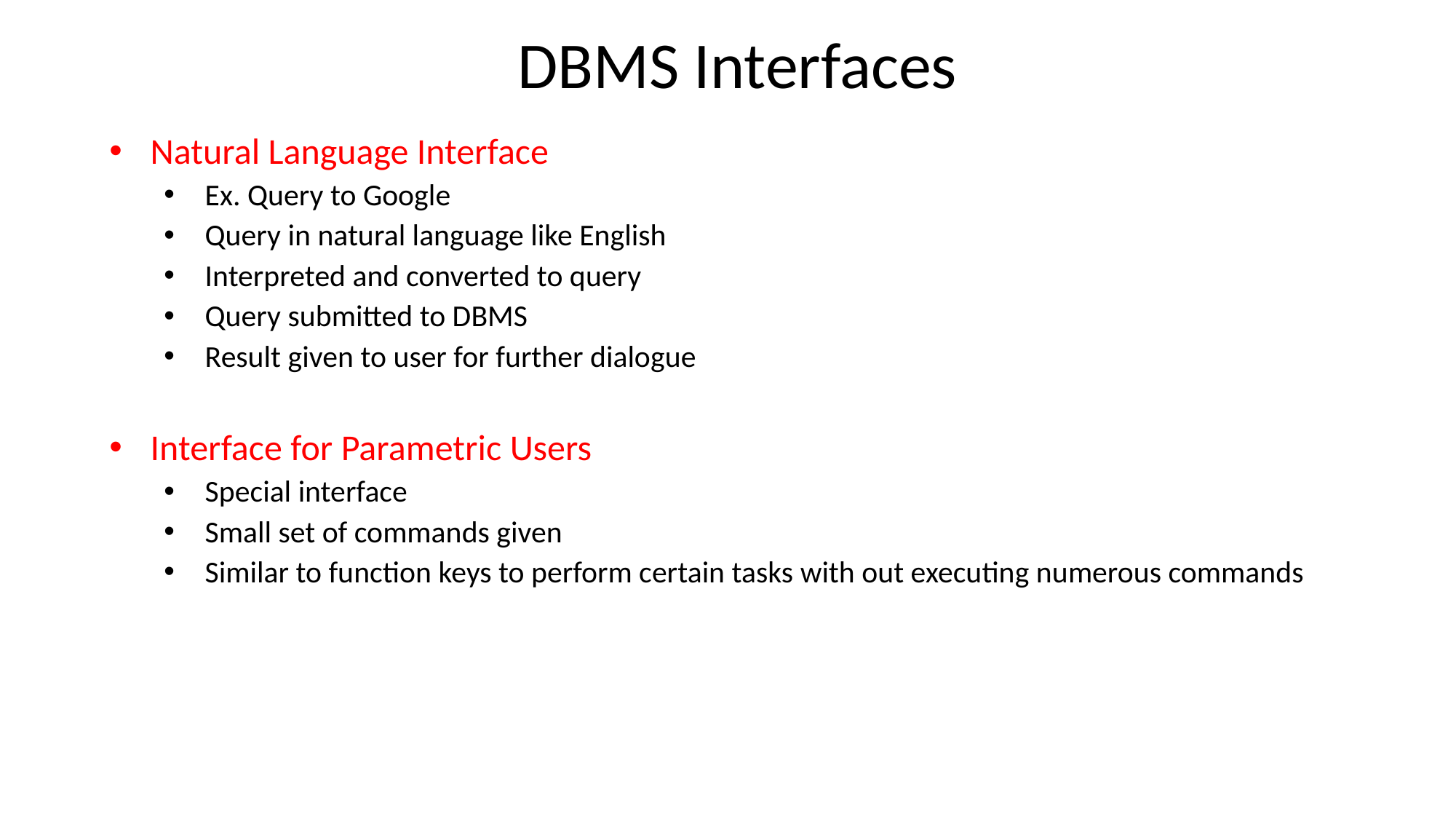

# DBMS Interfaces
Natural Language Interface
Ex. Query to Google
Query in natural language like English
Interpreted and converted to query
Query submitted to DBMS
Result given to user for further dialogue

Interface for Parametric Users
Special interface
Small set of commands given
Similar to function keys to perform certain tasks with out executing numerous commands